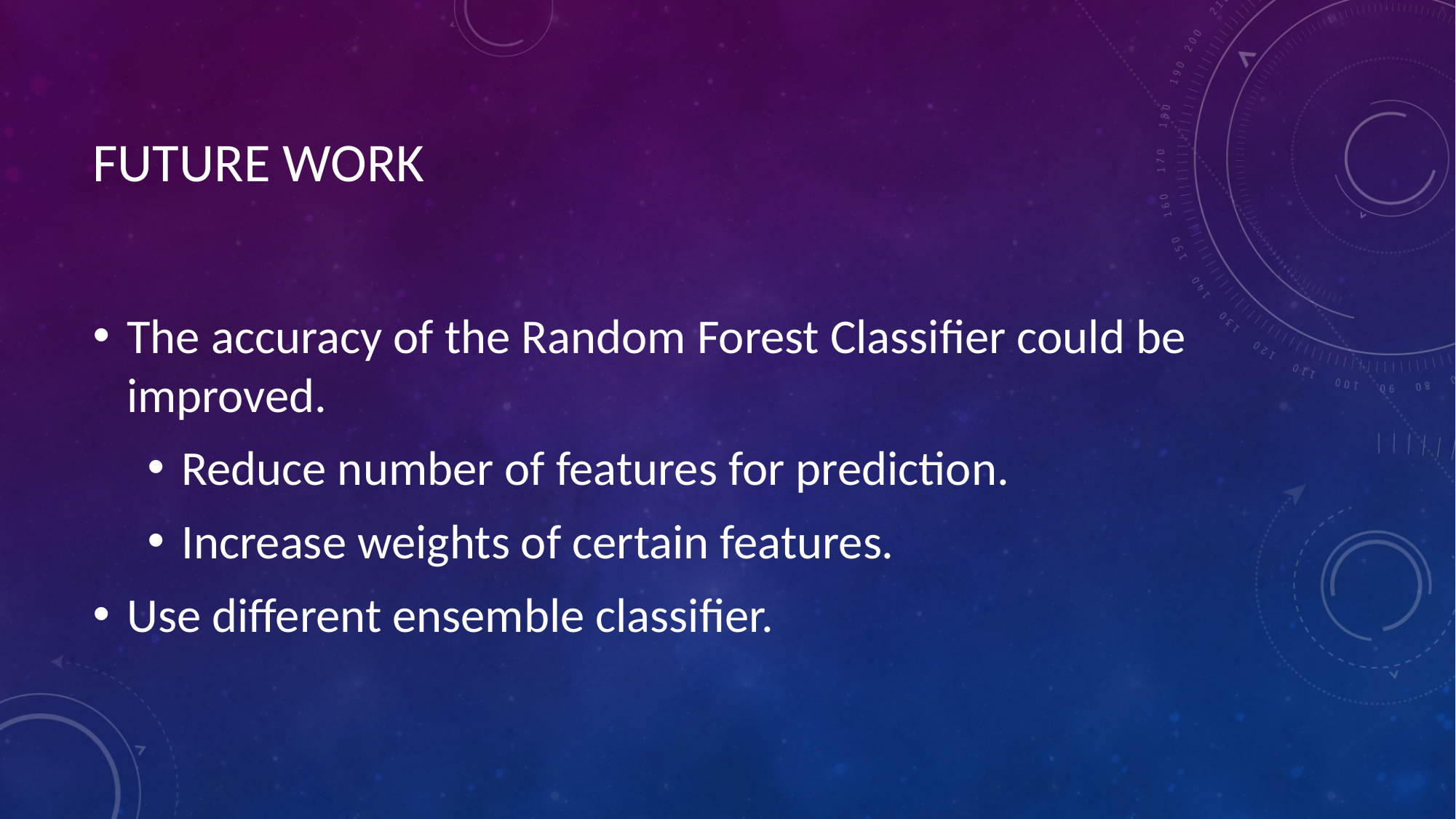

# FUTURE WORK
The accuracy of the Random Forest Classifier could be improved.
Reduce number of features for prediction.
Increase weights of certain features.
Use different ensemble classifier.